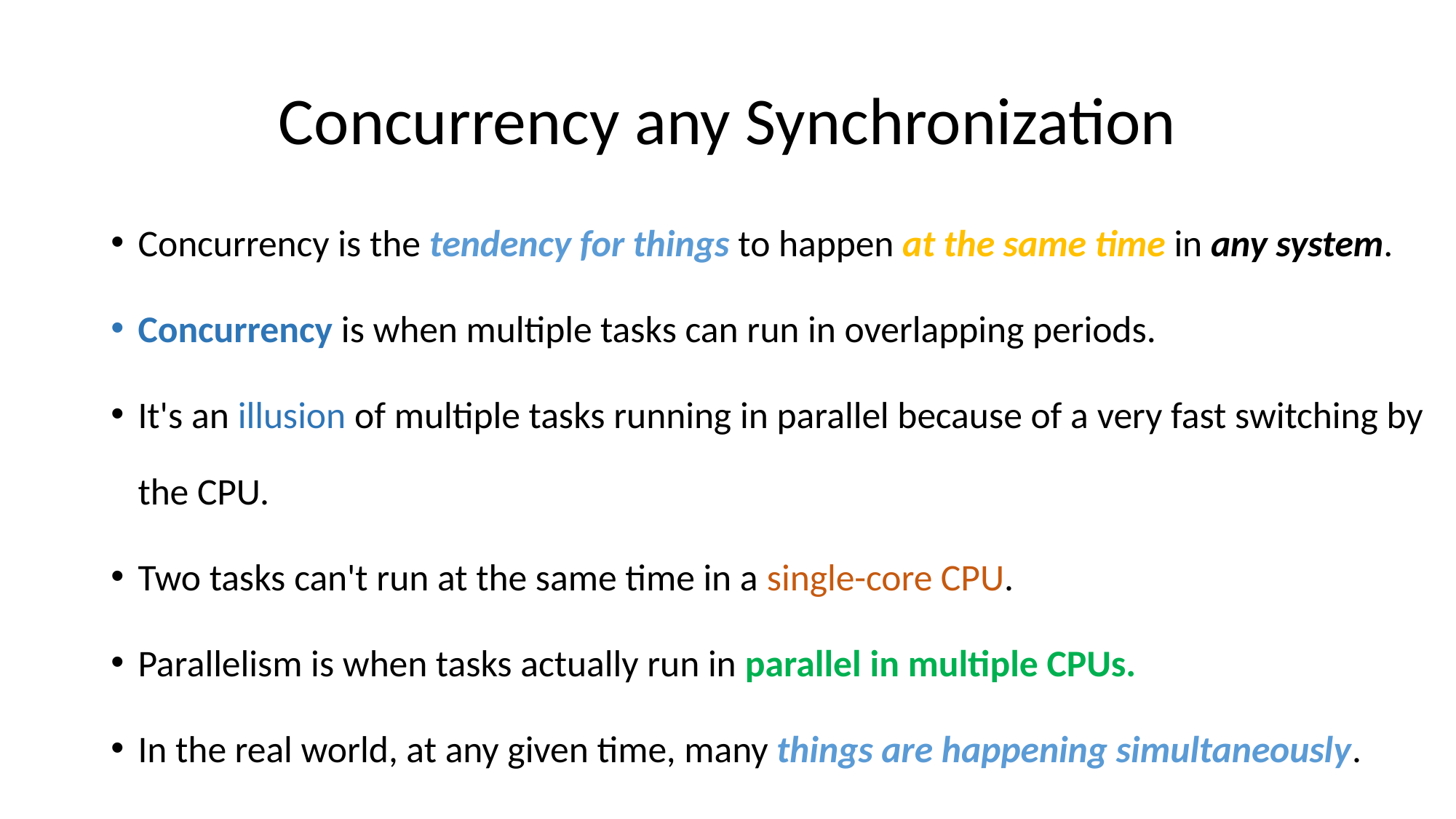

# Concurrency any Synchronization
Concurrency is the tendency for things to happen at the same time in any system.
Concurrency is when multiple tasks can run in overlapping periods.
It's an illusion of multiple tasks running in parallel because of a very fast switching by the CPU.
Two tasks can't run at the same time in a single-core CPU.
Parallelism is when tasks actually run in parallel in multiple CPUs.
In the real world, at any given time, many things are happening simultaneously.